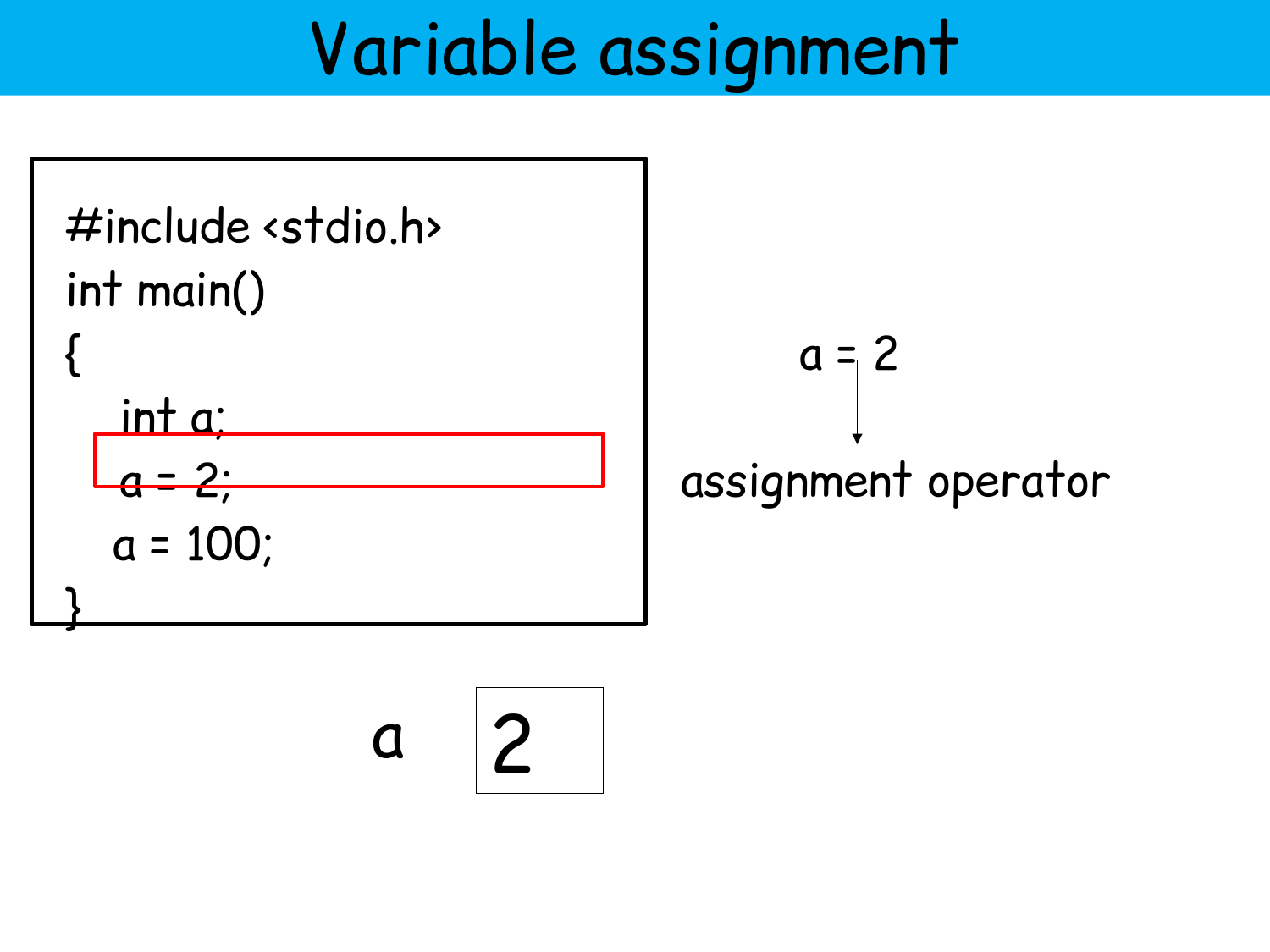

Variable assignment

#include <stdio.h>
int main()
{                                                     a = 2
    int a;
    a = 2;                                 assignment operator
	a = 100;
}

a
2